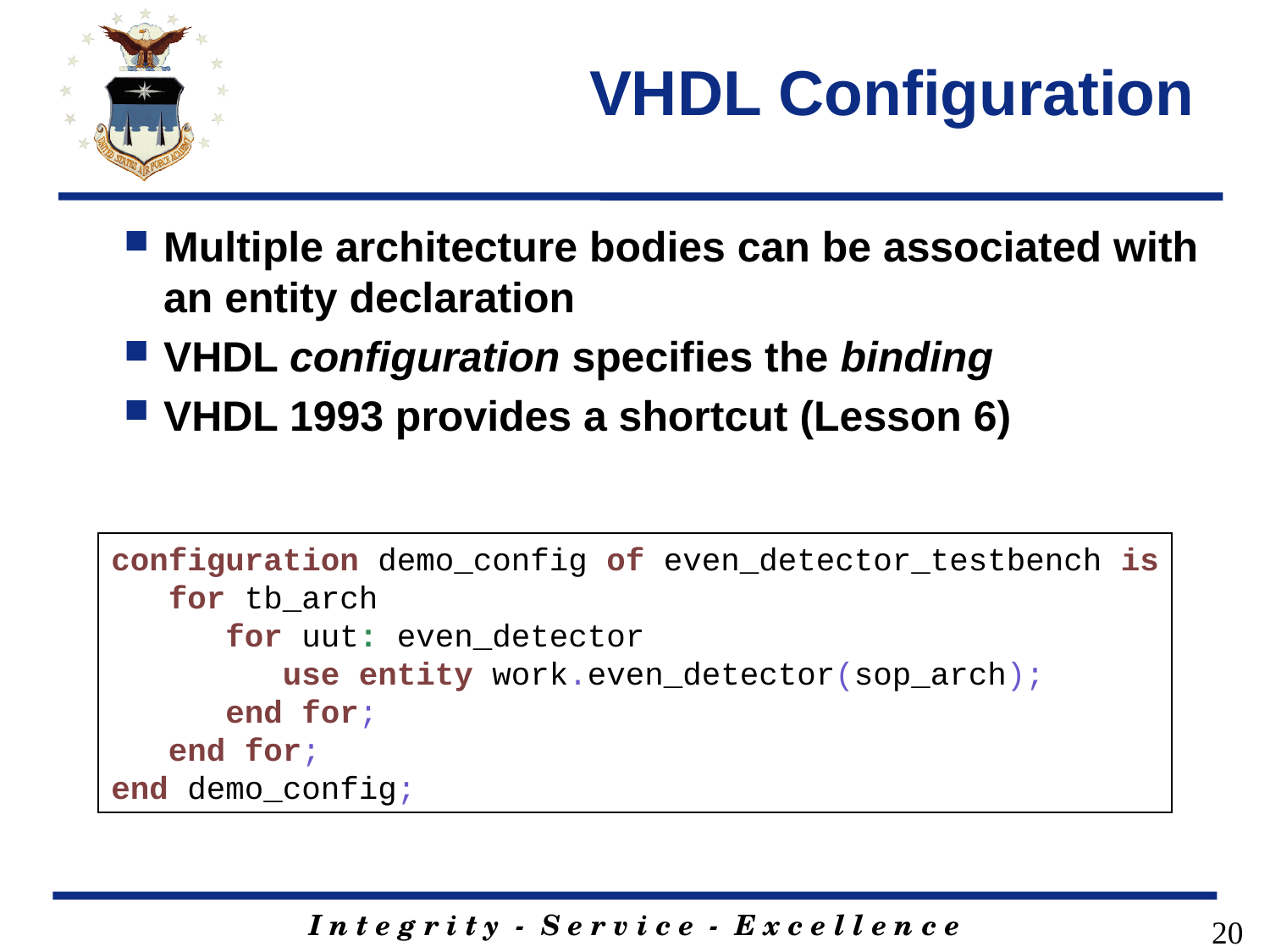

# VHDL Configuration
Multiple architecture bodies can be associated with an entity declaration
VHDL configuration specifies the binding
VHDL 1993 provides a shortcut (Lesson 6)

configuration demo_config of even_detector_testbench is
   for tb_arch
      for uut: even_detector
         use entity work.even_detector(sop_arch);
      end for;
   end for;
end demo_config;

20